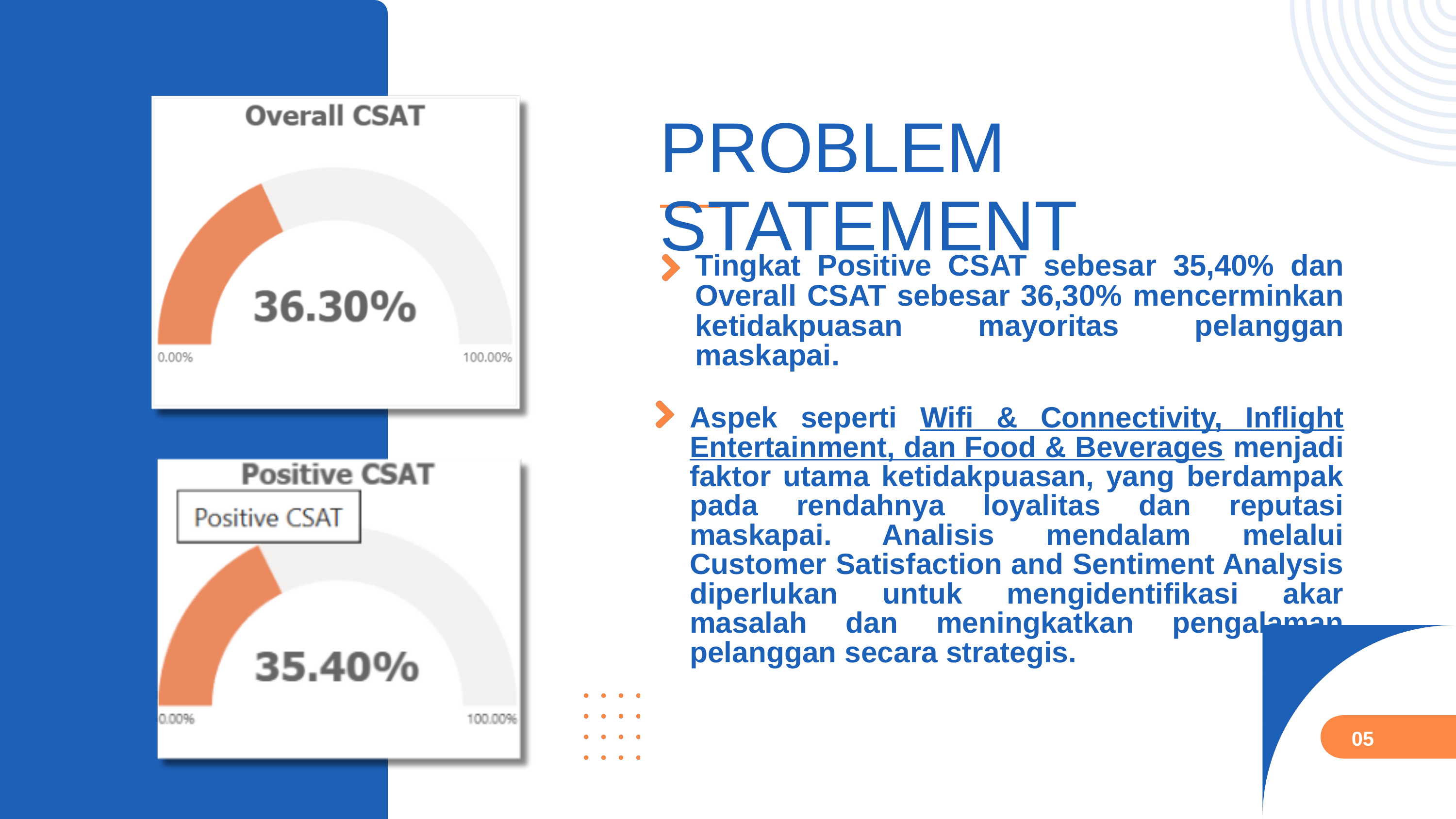

PROBLEM STATEMENT

Tingkat Positive CSAT sebesar 35,40% dan Overall CSAT sebesar 36,30% mencerminkan ketidakpuasan mayoritas pelanggan maskapai.

Aspek seperti Wifi & Connectivity, Inflight Entertainment, dan Food & Beverages menjadi faktor utama ketidakpuasan, yang berdampak pada rendahnya loyalitas dan reputasi maskapai. Analisis mendalam melalui Customer Satisfaction and Sentiment Analysis diperlukan untuk mengidentifikasi akar masalah dan meningkatkan pengalaman pelanggan secara strategis.

05